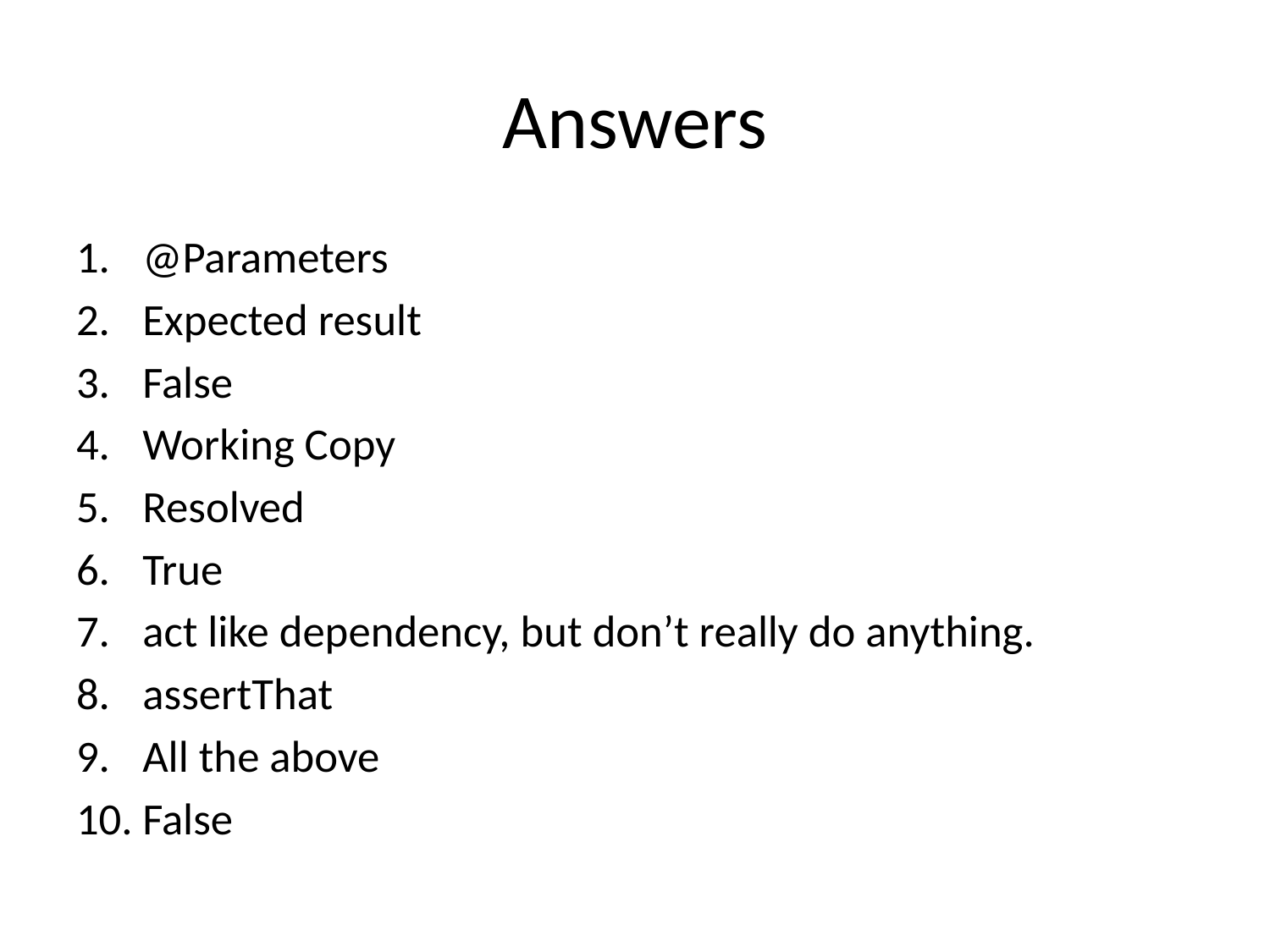

# Answers
@Parameters
Expected result
False
Working Copy
Resolved
True
act like dependency, but don’t really do anything.
assertThat
All the above
False